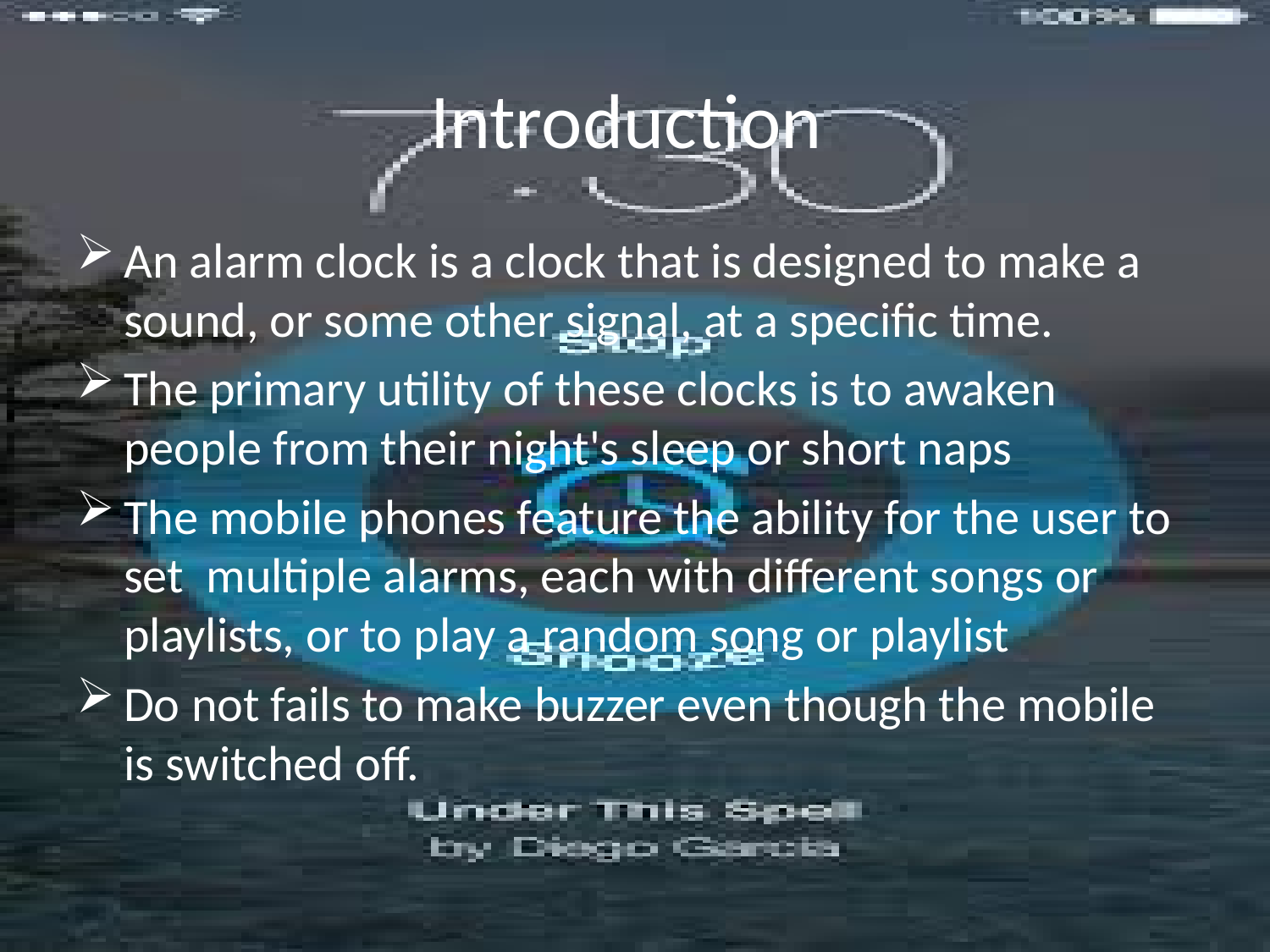

# Introduction
An alarm clock is a clock that is designed to make a sound, or some other signal, at a specific time.
The primary utility of these clocks is to awaken people from their night's sleep or short naps
The mobile phones feature the ability for the user to set  multiple alarms, each with different songs or playlists, or to play a random song or playlist
Do not fails to make buzzer even though the mobile is switched off.